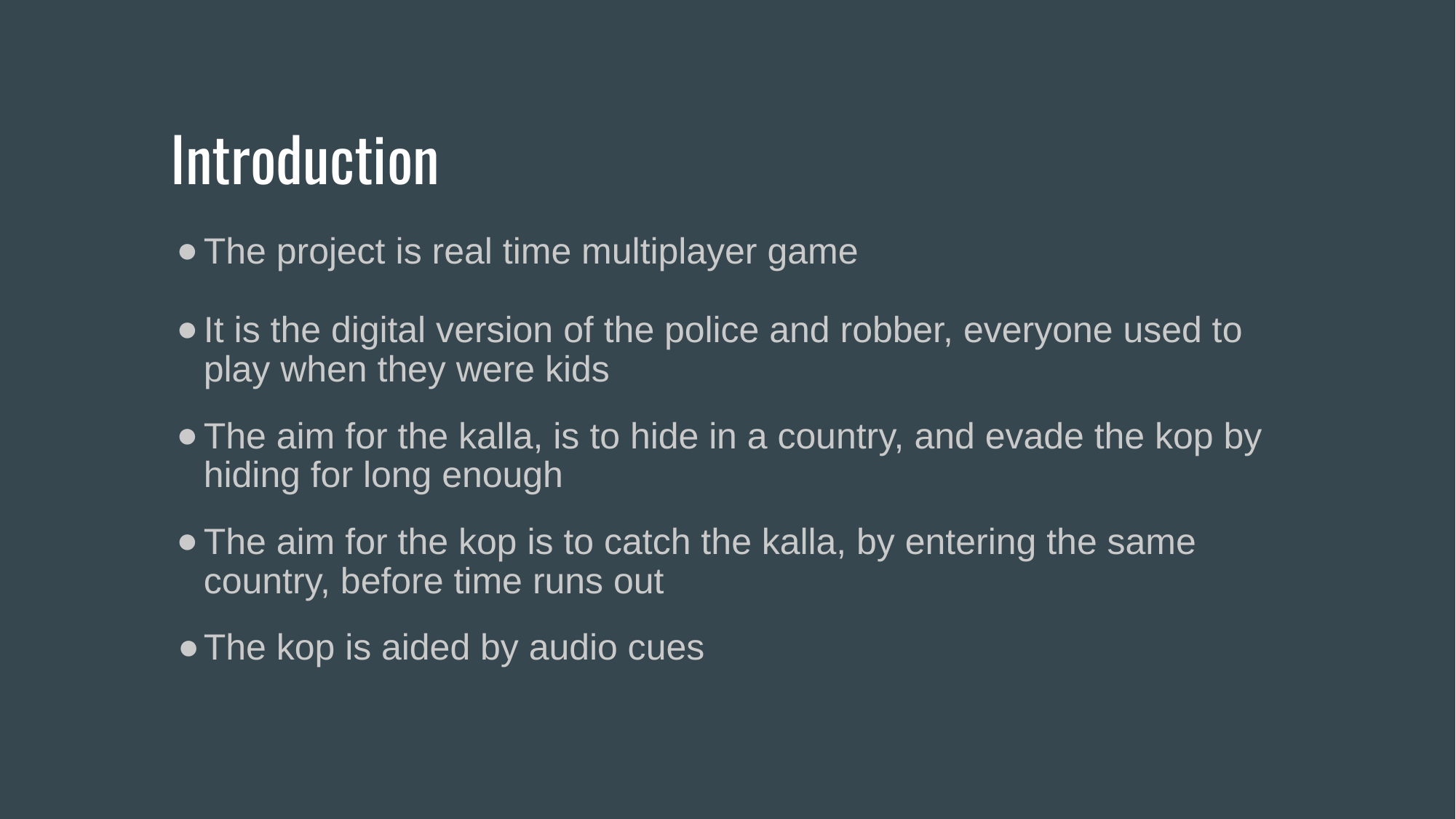

# Introduction
The project is real time multiplayer game

It is the digital version of the police and robber, everyone used to play when they were kids
The aim for the kalla, is to hide in a country, and evade the kop by hiding for long enough
The aim for the kop is to catch the kalla, by entering the same country, before time runs out
The kop is aided by audio cues